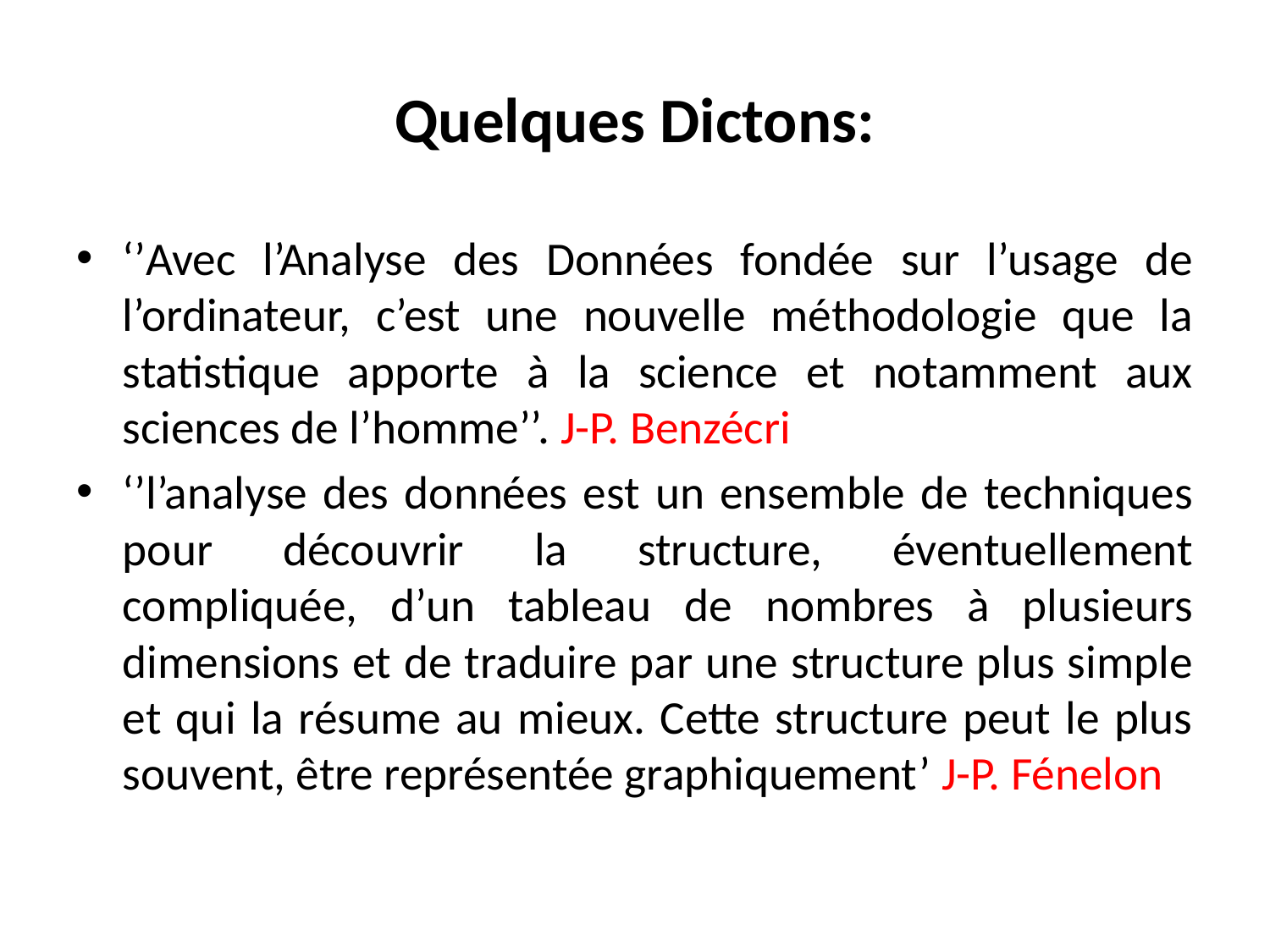

# Quelques Dictons:
‘’Avec l’Analyse des Données fondée sur l’usage de l’ordinateur, c’est une nouvelle méthodologie que la statistique apporte à la science et notamment aux sciences de l’homme’’. J-P. Benzécri
‘’l’analyse des données est un ensemble de techniques pour découvrir la structure, éventuellement compliquée, d’un tableau de nombres à plusieurs dimensions et de traduire par une structure plus simple et qui la résume au mieux. Cette structure peut le plus souvent, être représentée graphiquement’ J-P. Fénelon